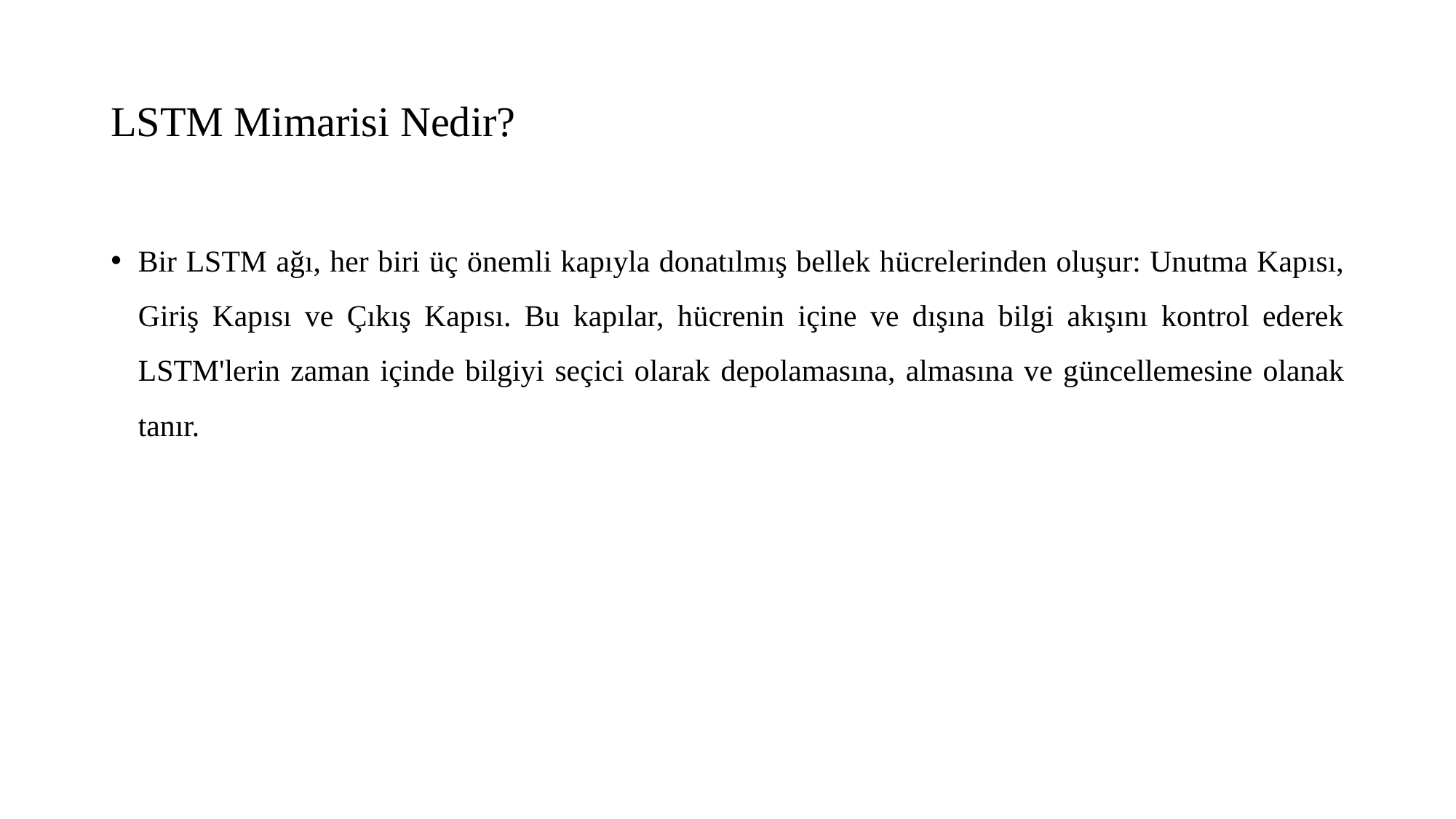

# LSTM Mimarisi Nedir?
Bir LSTM ağı, her biri üç önemli kapıyla donatılmış bellek hücrelerinden oluşur: Unutma Kapısı, Giriş Kapısı ve Çıkış Kapısı. Bu kapılar, hücrenin içine ve dışına bilgi akışını kontrol ederek LSTM'lerin zaman içinde bilgiyi seçici olarak depolamasına, almasına ve güncellemesine olanak tanır.